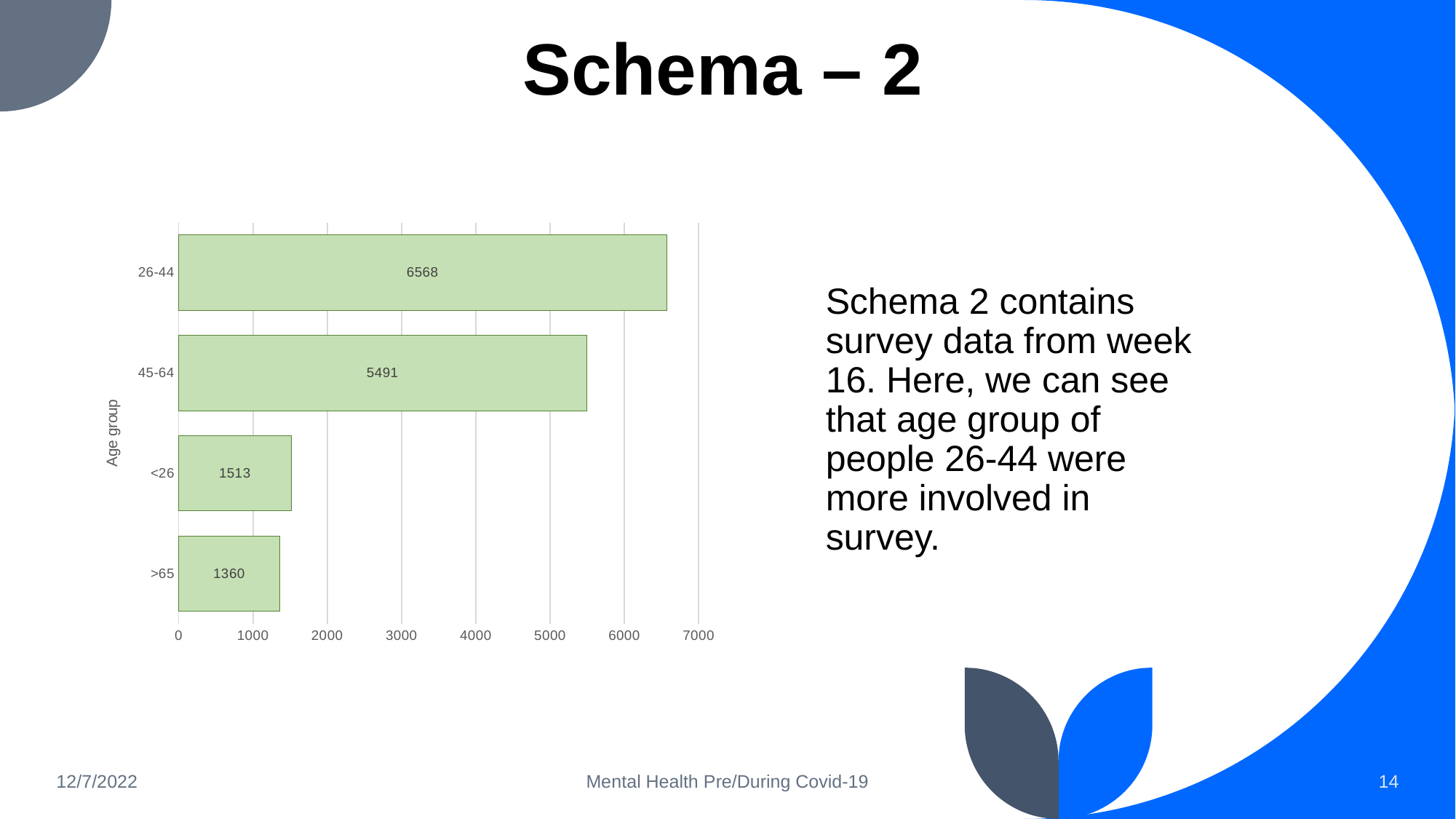

# Schema – 2

### Chart

| Category | Total |
|---|---|
| 26-44 | 6568.0 |
| 45-64 | 5491.0 |
| <26 | 1513.0 |
| >65 | 1360.0 |
Schema 2 contains survey data from week 16. Here, we can see that age group of people 26-44 were more involved in survey.
12/7/2022
Mental Health Pre/During Covid-19
14